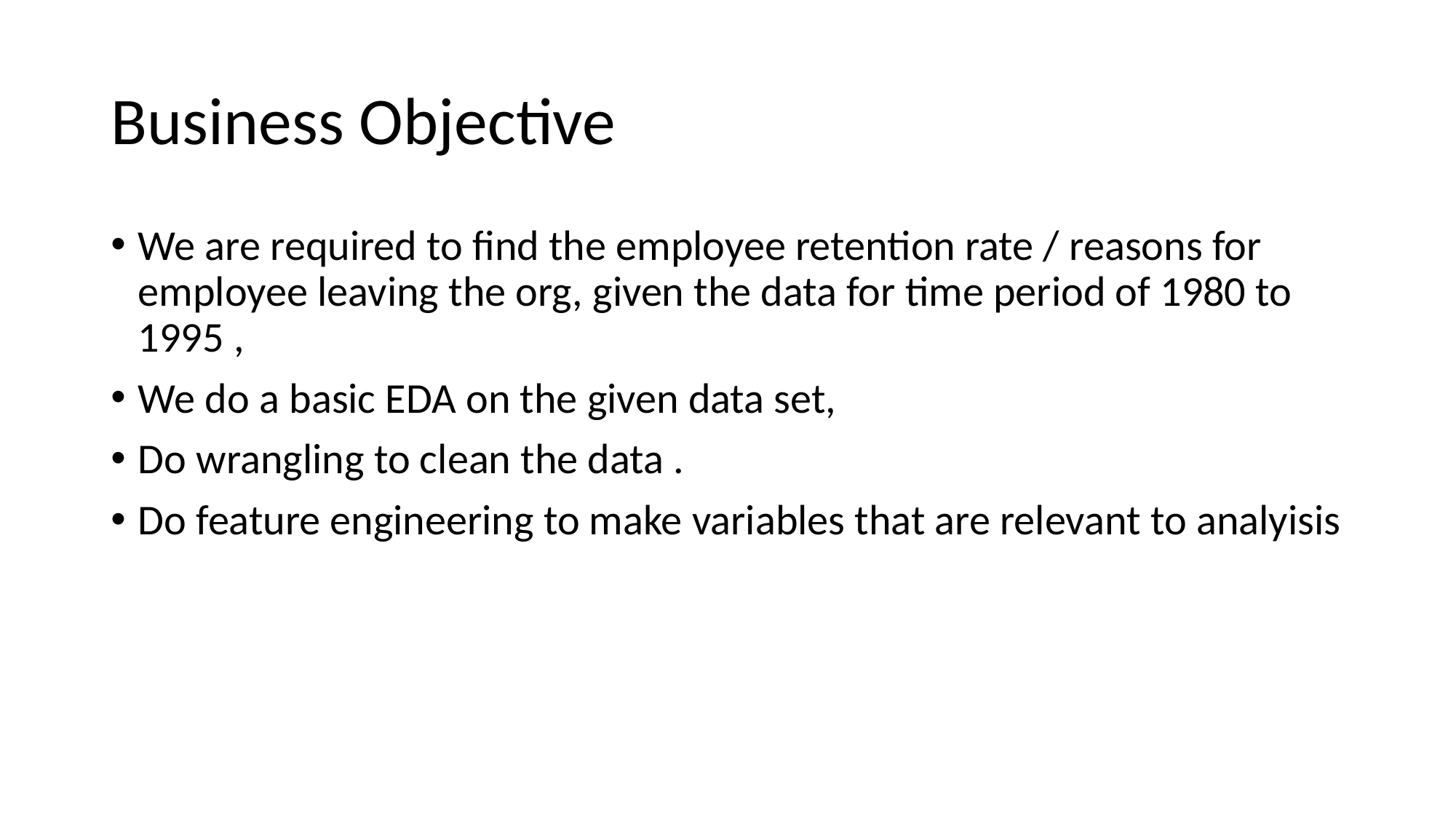

# Business Objective
We are required to find the employee retention rate / reasons for employee leaving the org, given the data for time period of 1980 to 1995 ,
We do a basic EDA on the given data set,
Do wrangling to clean the data .
Do feature engineering to make variables that are relevant to analyisis